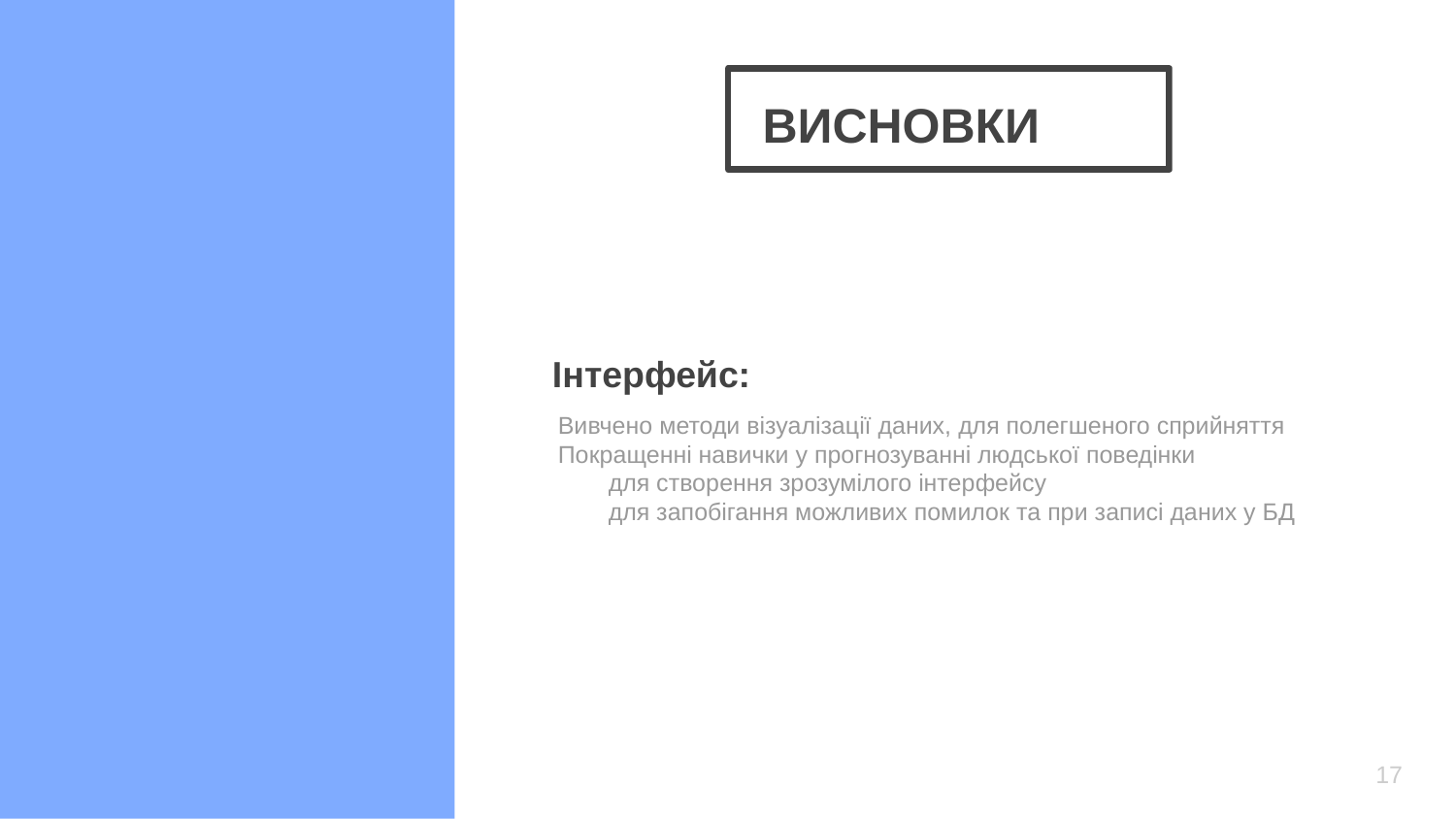

# ВИСНОВКИ

Інтерфейс:
Вивчено методи візуалізації даних, для полегшеного сприйняття
Покращенні навички у прогнозуванні людської поведінки
	для створення зрозумілого інтерфейсу
	для запобігання можливих помилок та при записі даних у БД
17